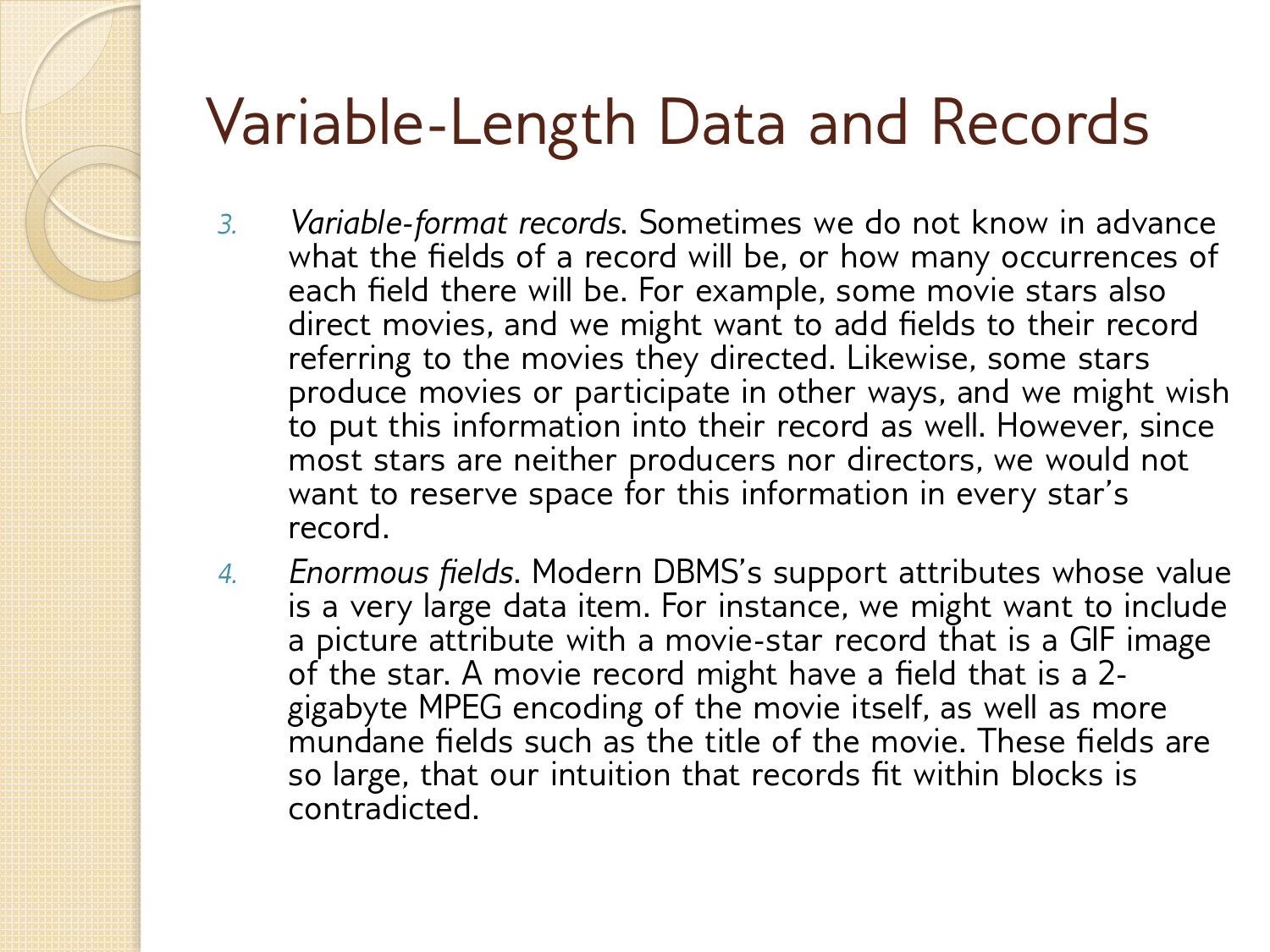

# Variable-Length Data and Records
Variable-format records. Sometimes we do not know in advance what the fields of a record will be, or how many occurrences of each field there will be. For example, some movie stars also direct movies, and we might want to add fields to their record referring to the movies they directed. Likewise, some stars produce movies or participate in other ways, and we might wish to put this information into their record as well. However, since most stars are neither producers nor directors, we would not want to reserve space for this information in every star’s record.
Enormous fields. Modern DBMS’s support attributes whose value is a very large data item. For instance, we might want to include a picture attribute with a movie-star record that is a GIF image of the star. A movie record might have a field that is a 2-gigabyte MPEG encoding of the movie itself, as well as more mundane fields such as the title of the movie. These fields are so large, that our intuition that records fit within blocks is contradicted.